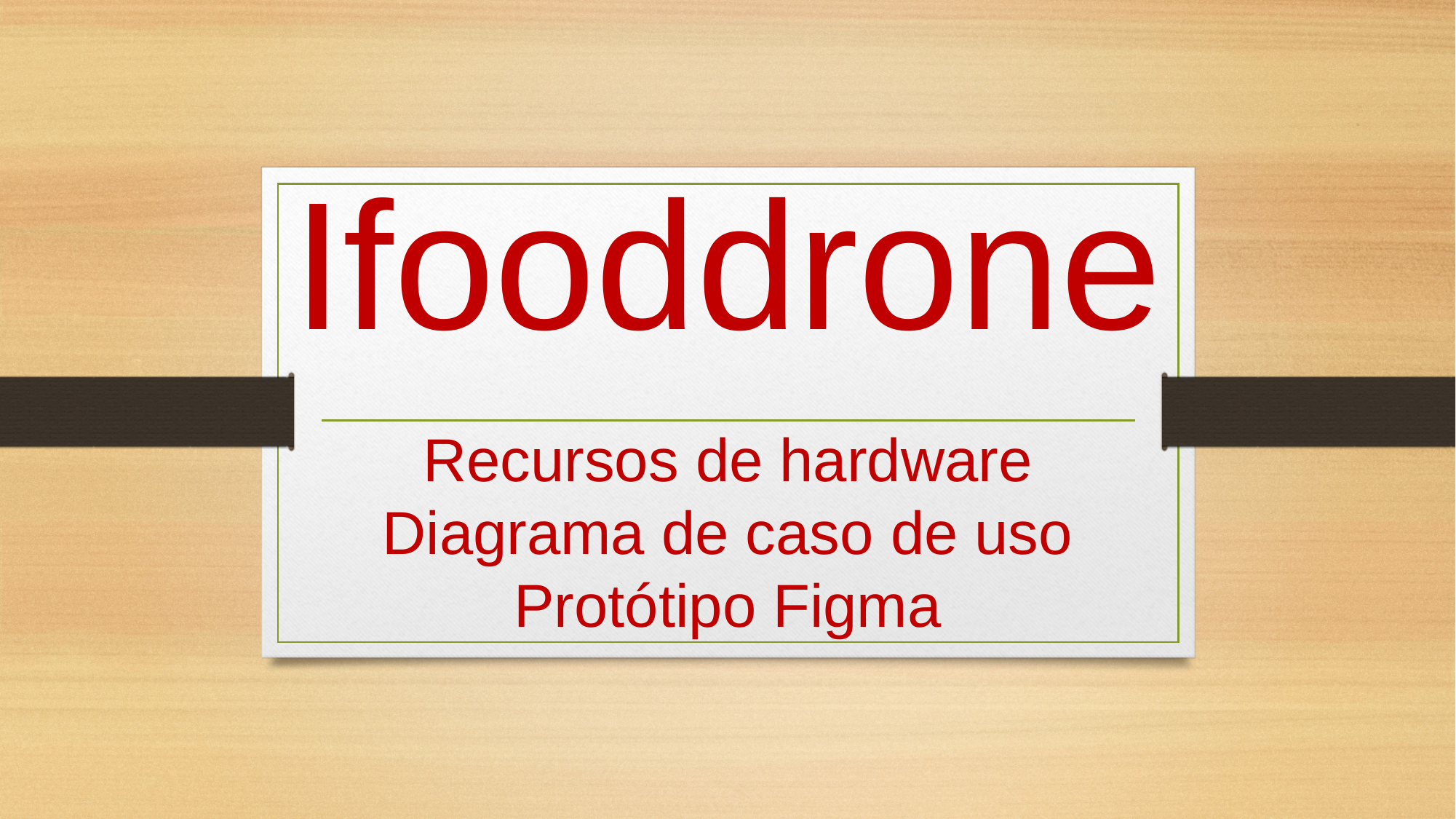

Ifooddrone

Recursos de hardware
Diagrama de caso de uso
Protótipo Figma